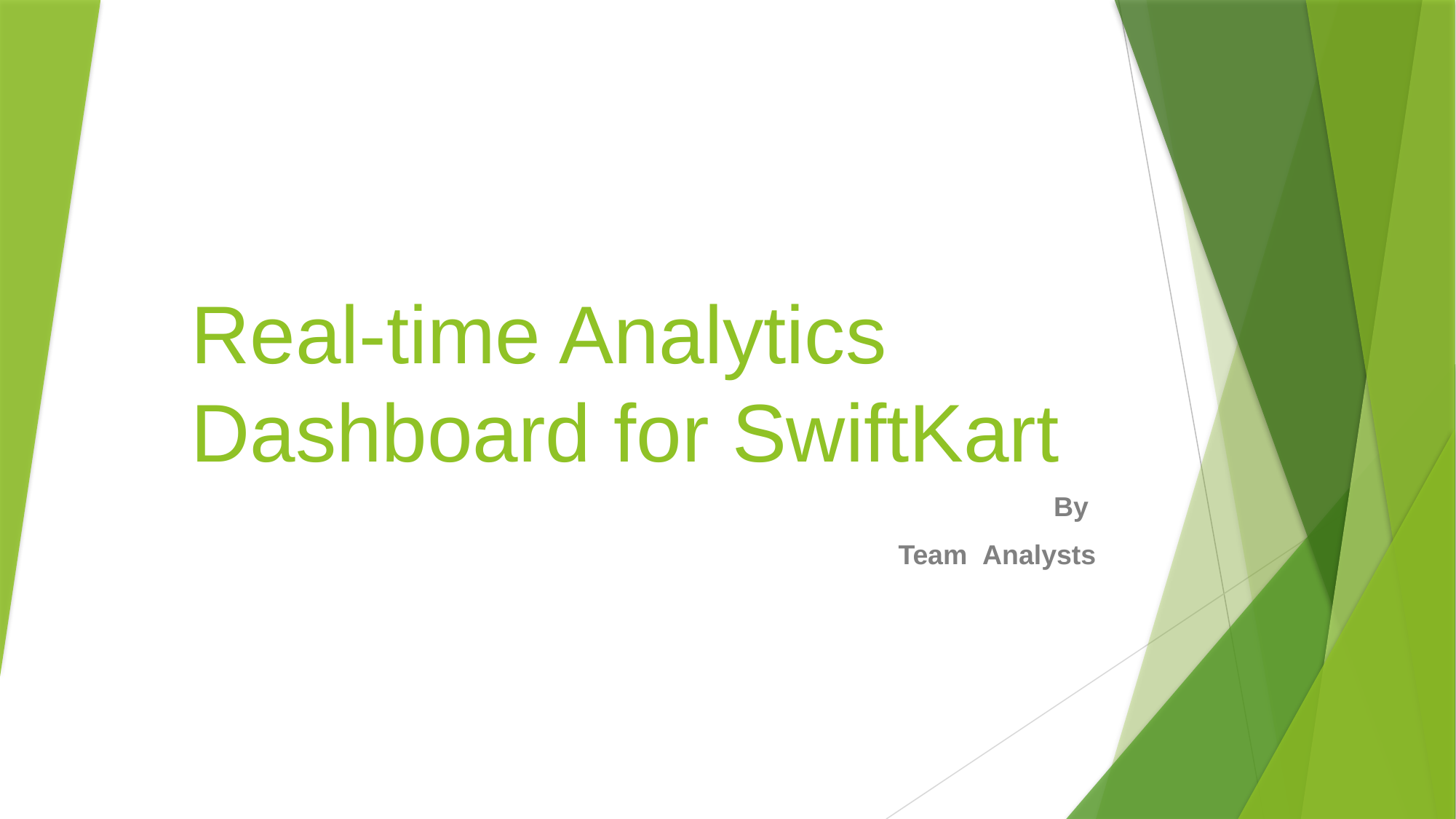

# Real-time Analytics Dashboard for SwiftKart
 By
Team  Analysts